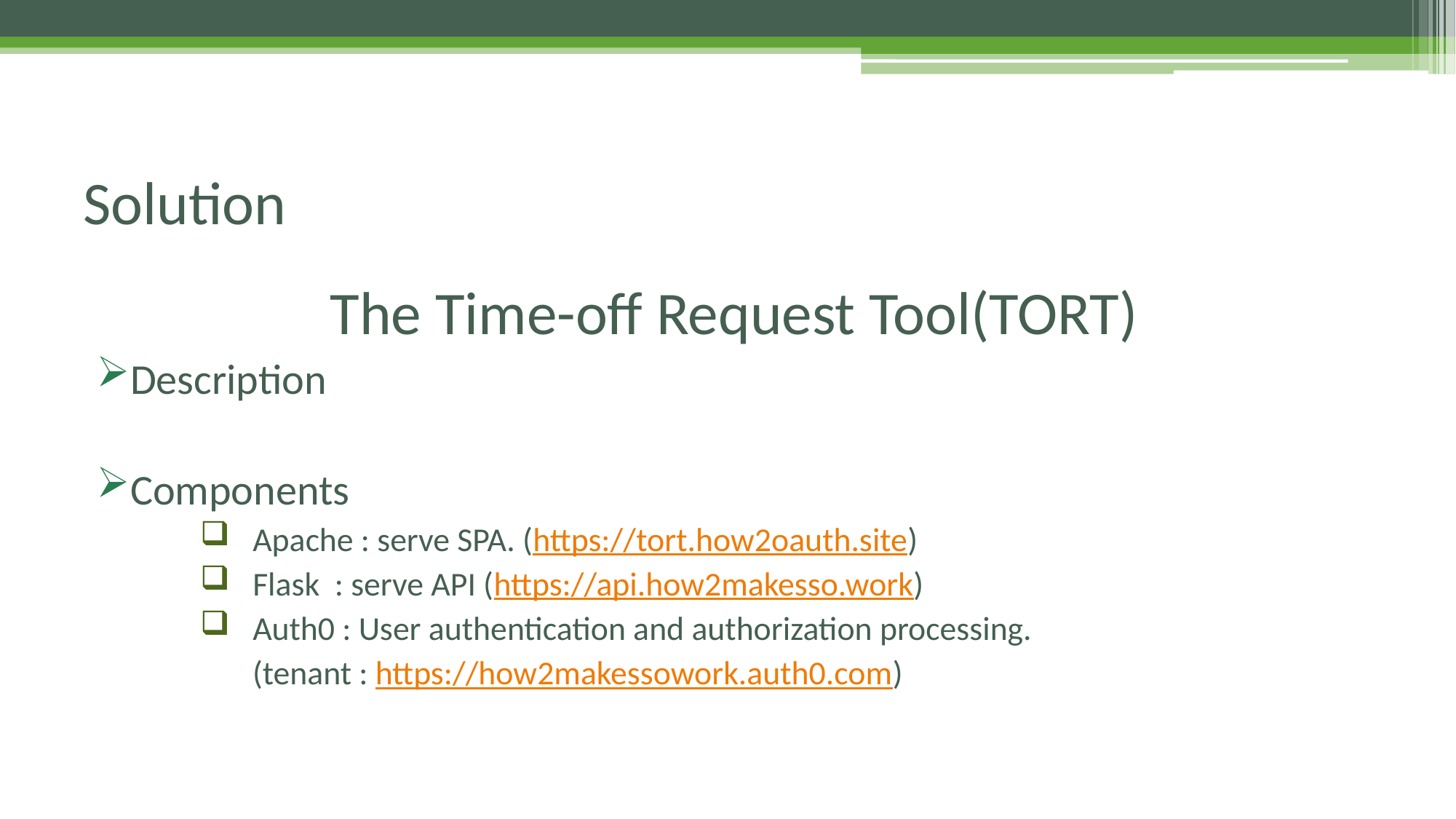

# Solution
The Time-off Request Tool(TORT)
Description

Components
   Apache : serve SPA. (https://tort.how2oauth.site)
   Flask  : serve API (https://api.how2makesso.work)
   Auth0 : User authentication and authorization processing.
       (tenant : https://how2makessowork.auth0.com)